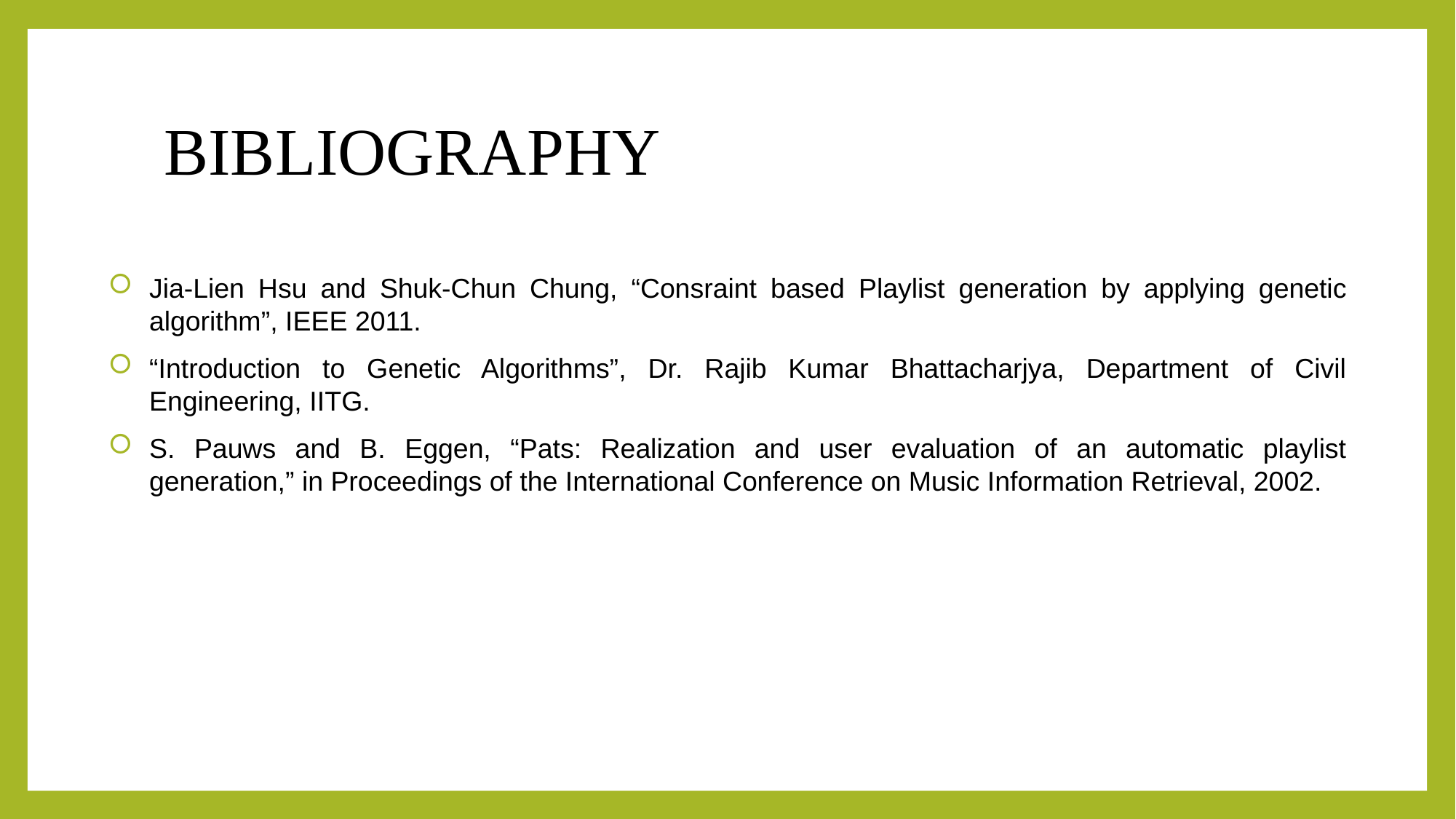

# BIBLIOGRAPHY
Jia-Lien Hsu and Shuk-Chun Chung, “Consraint based Playlist generation by applying genetic algorithm”, IEEE 2011.
“Introduction to Genetic Algorithms”, Dr. Rajib Kumar Bhattacharjya, Department of Civil Engineering, IITG.
S. Pauws and B. Eggen, “Pats: Realization and user evaluation of an automatic playlist generation,” in Proceedings of the International Conference on Music Information Retrieval, 2002.